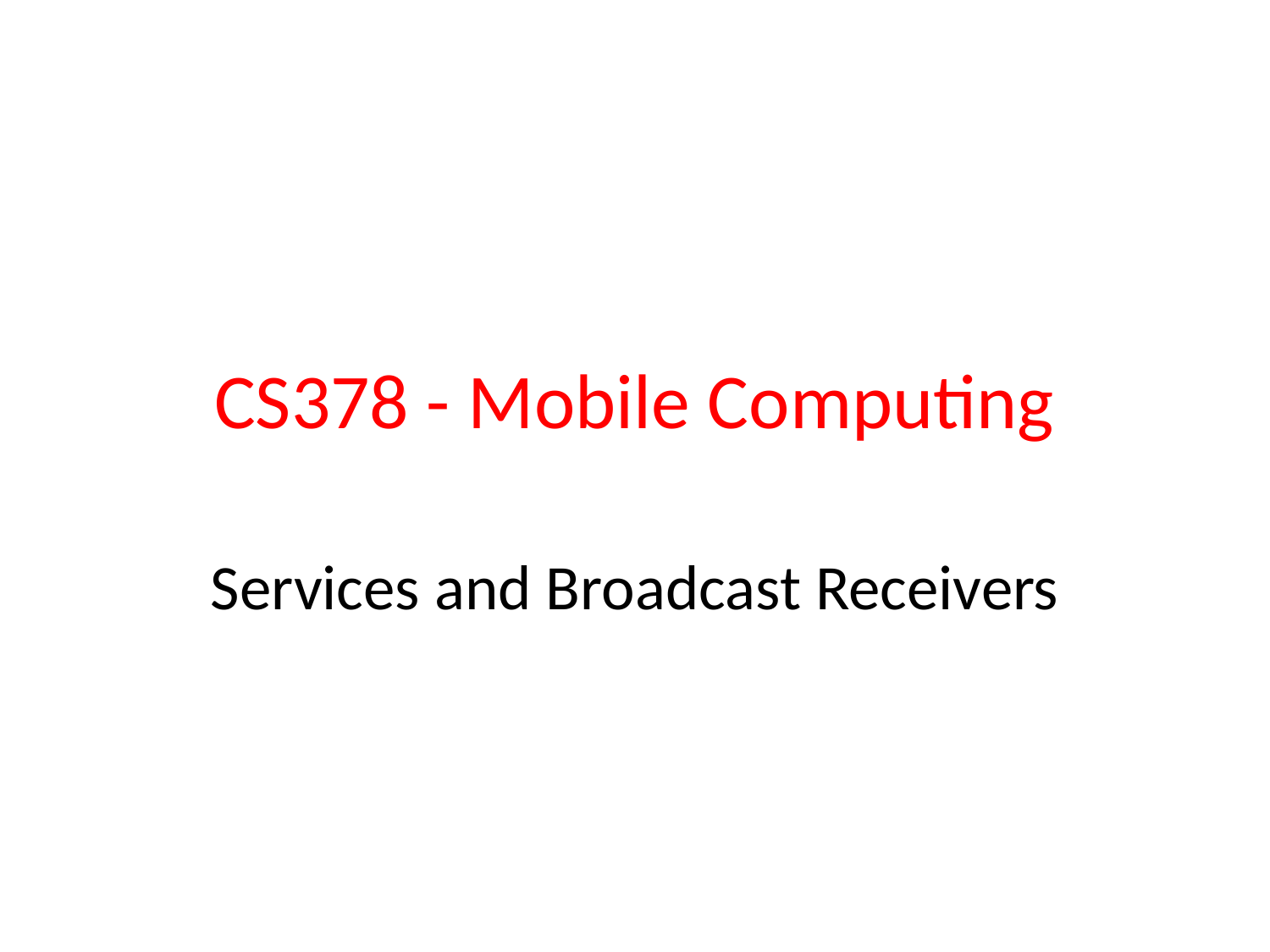

# CS378 - Mobile Computing
Services and Broadcast Receivers